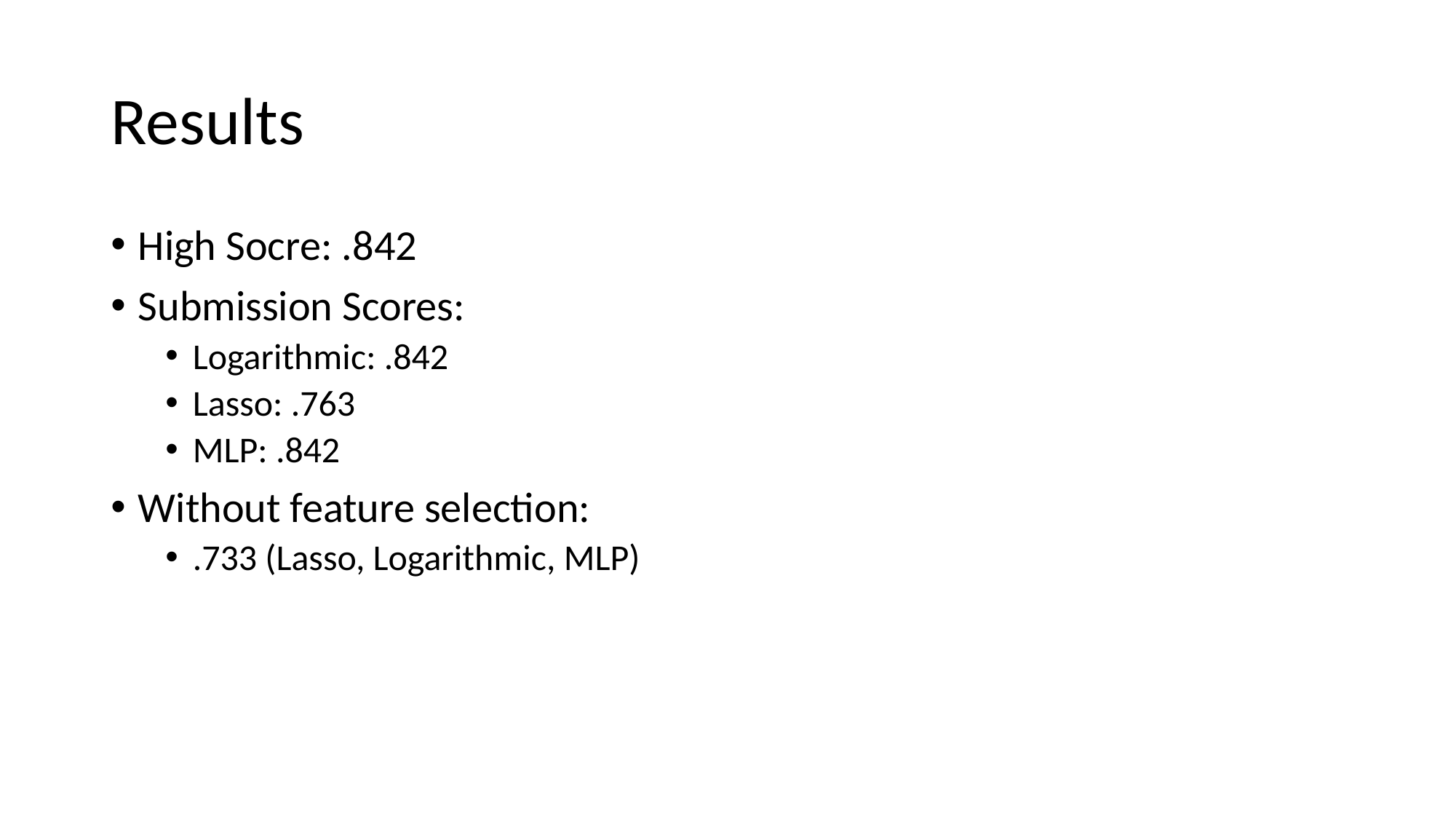

# Results
High Socre: .842
Submission Scores:
Logarithmic: .842
Lasso: .763
MLP: .842
Without feature selection:
.733 (Lasso, Logarithmic, MLP)